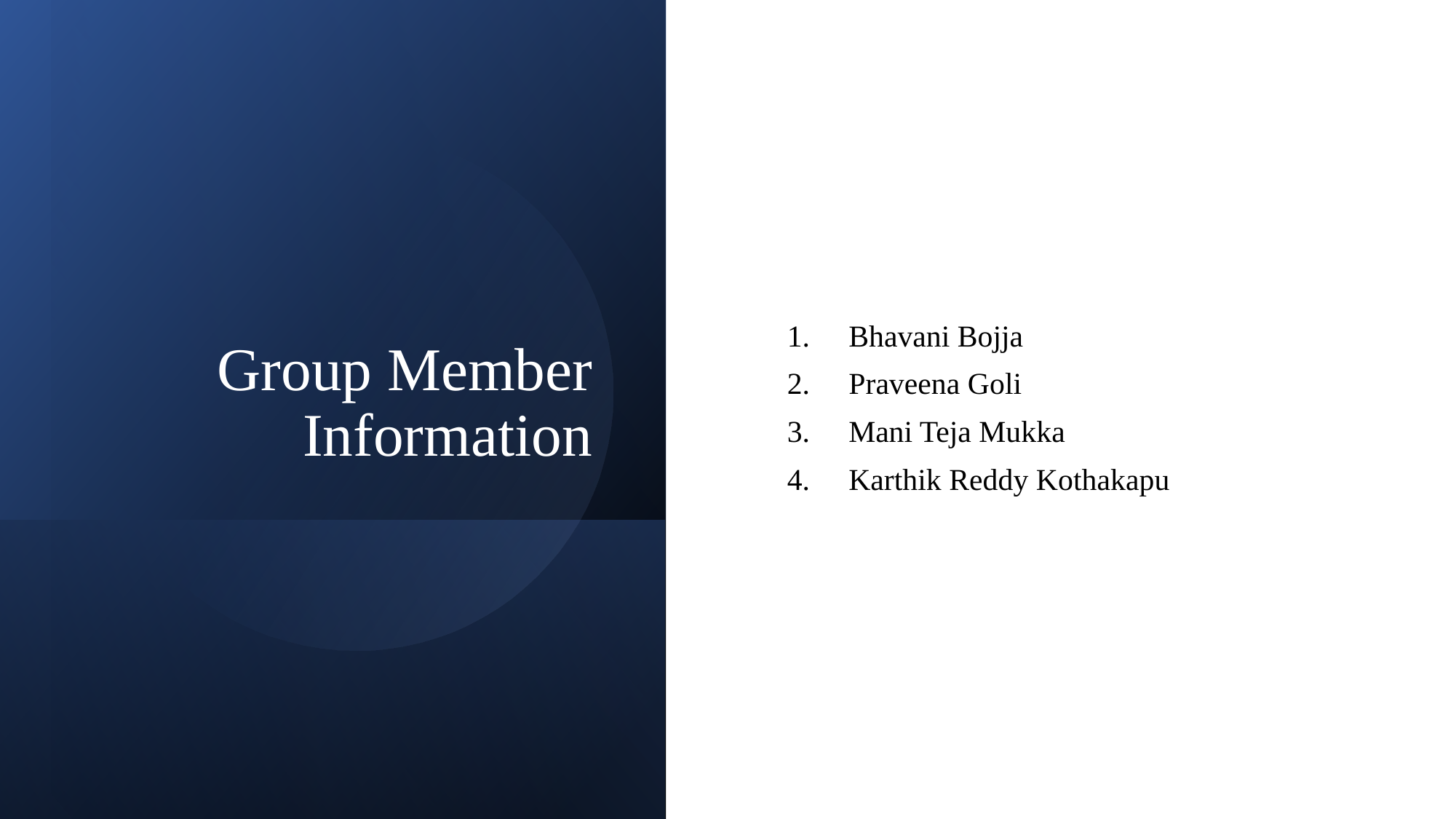

# Group Member Information

Bhavani Bojja
Praveena Goli
Mani Teja Mukka
Karthik Reddy Kothakapu